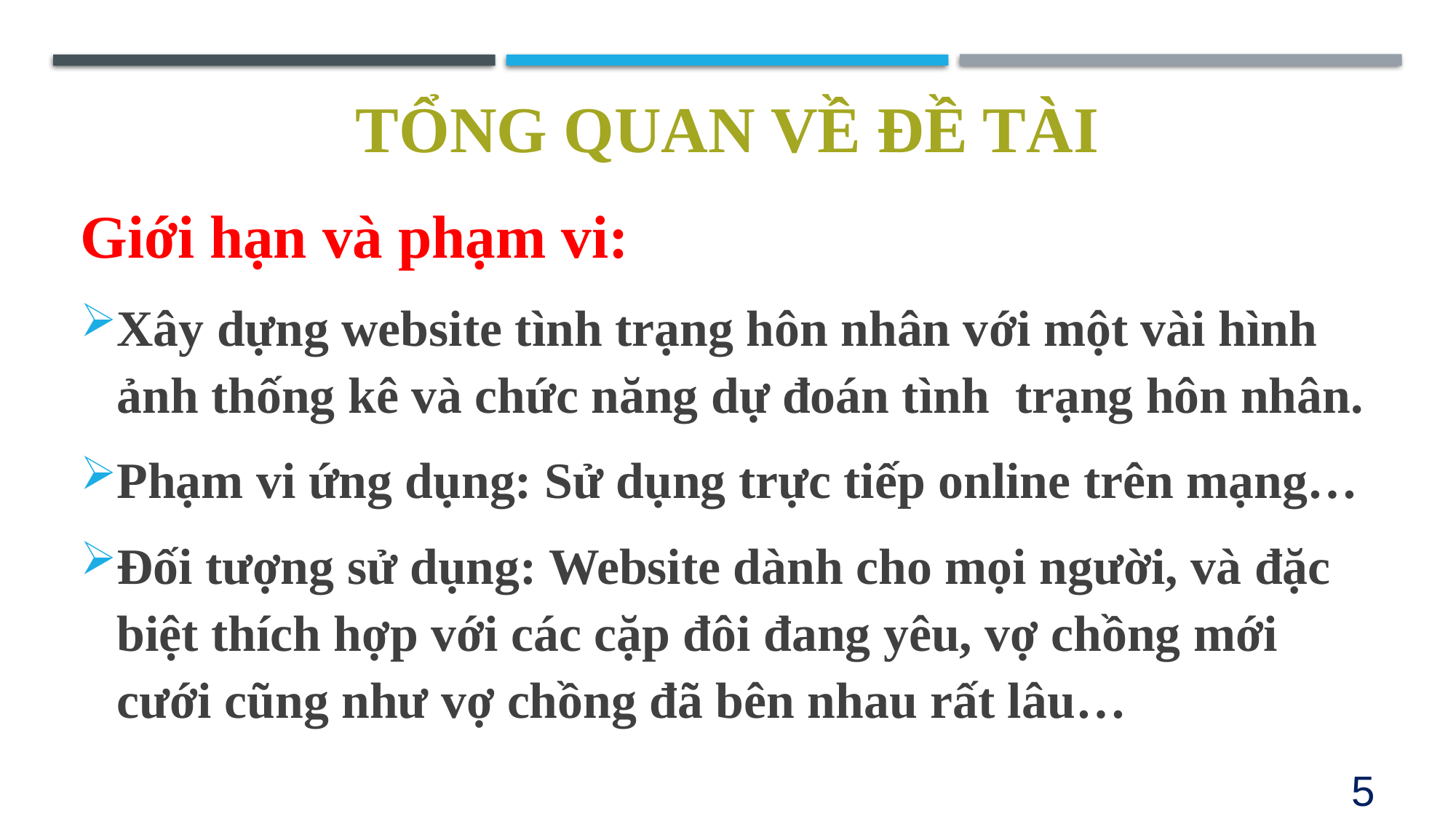

Tổng quan về đề tài
Giới hạn và phạm vi:
Xây dựng website tình trạng hôn nhân với một vài hình ảnh thống kê và chức năng dự đoán tình  trạng hôn nhân.
Phạm vi ứng dụng: Sử dụng trực tiếp online trên mạng…
Đối tượng sử dụng: Website dành cho mọi người, và đặc biệt thích hợp với các cặp đôi đang yêu, vợ chồng mới cưới cũng như vợ chồng đã bên nhau rất lâu…
5